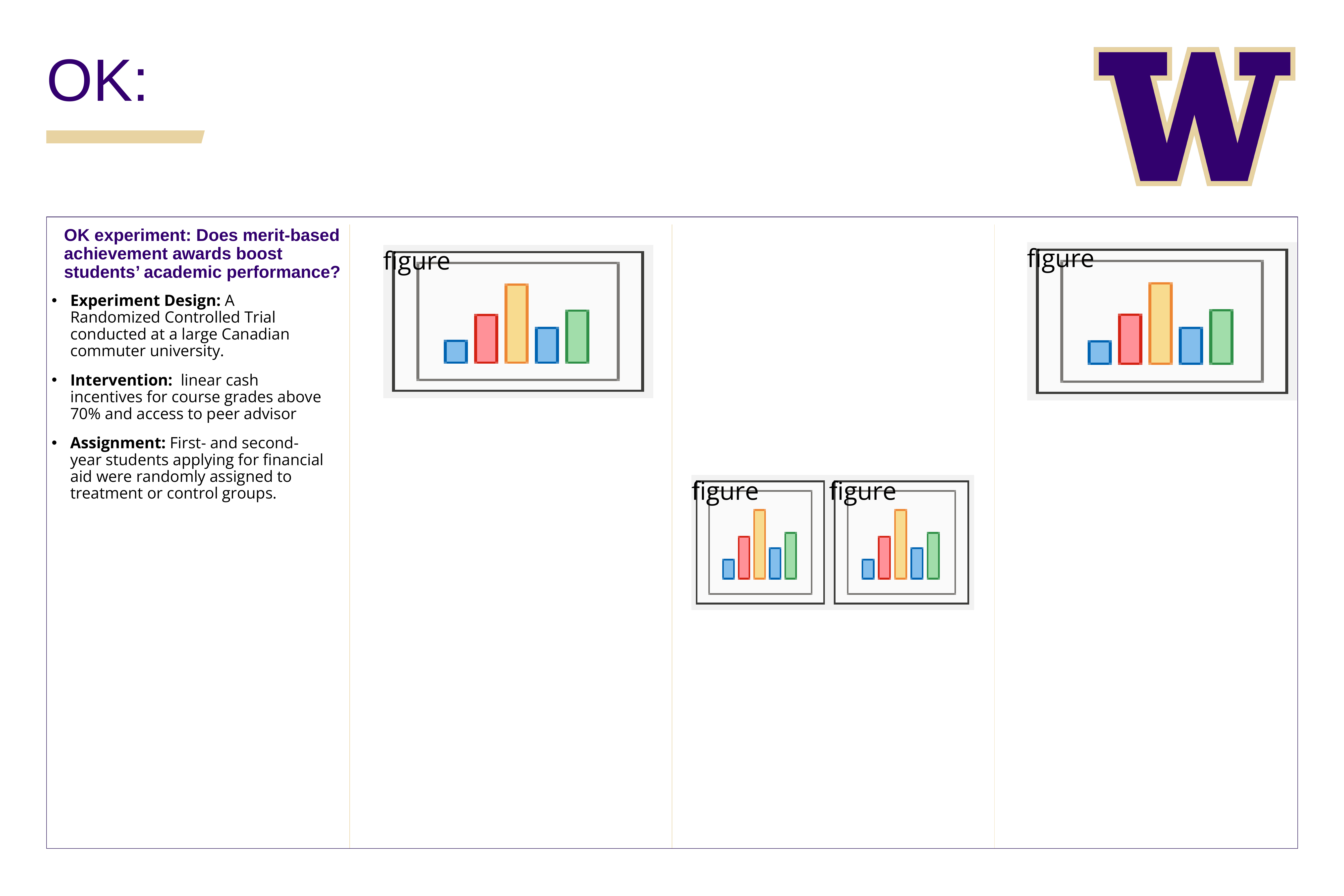

# OK:

OK experiment: Does merit-based achievement awards boost students’ academic performance?

figure
figure

Experiment Design: A Randomized Controlled Trial conducted at a large Canadian commuter university.
Intervention:  linear cash incentives for course grades above 70% and access to peer advisor
Assignment: First- and second-year students applying for financial aid were randomly assigned to treatment or control groups.

figure
figure